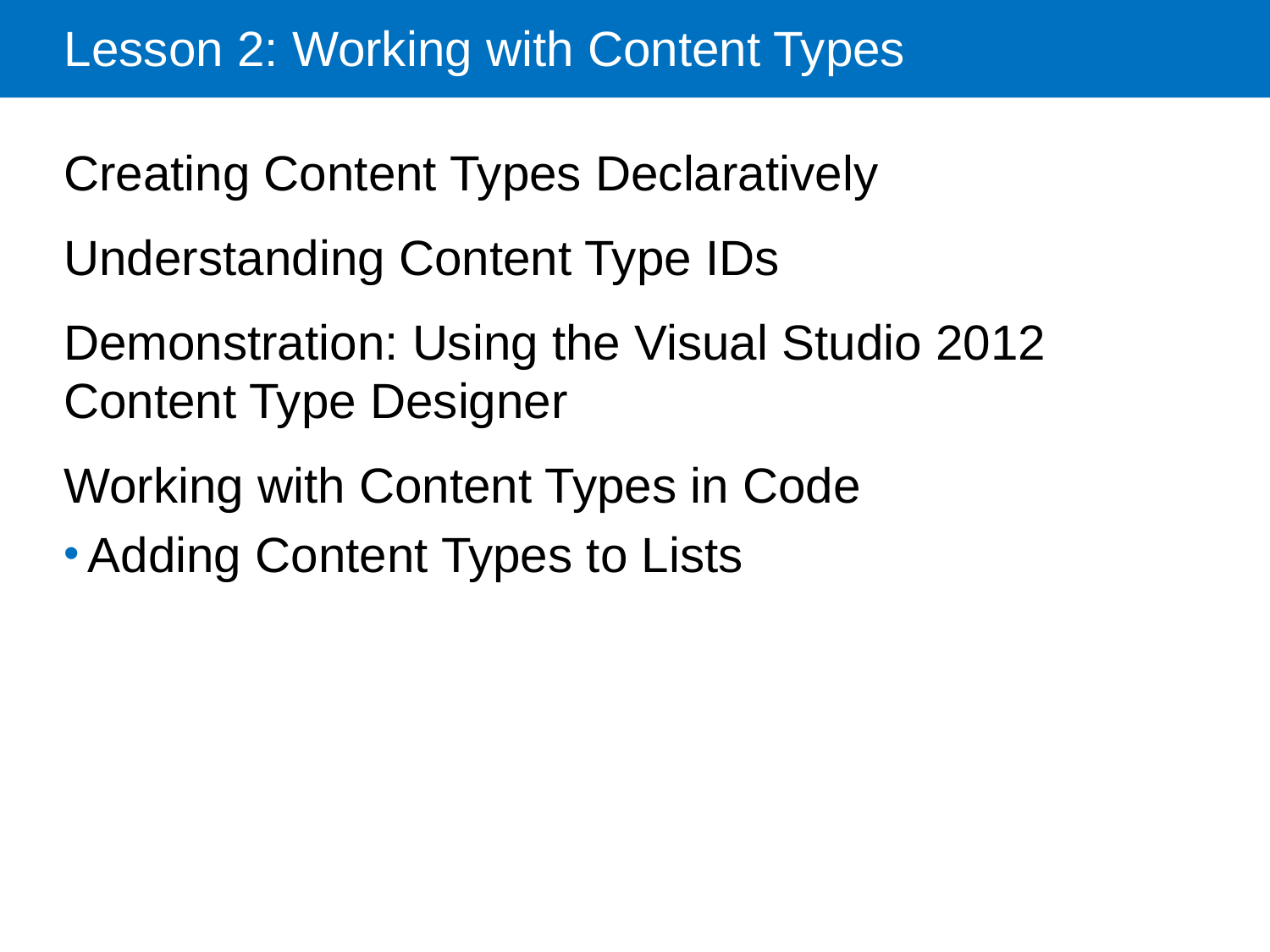

# Lesson 2: Working with Content Types
Creating Content Types Declaratively
Understanding Content Type IDs
Demonstration: Using the Visual Studio 2012 Content Type Designer
Working with Content Types in Code
Adding Content Types to Lists